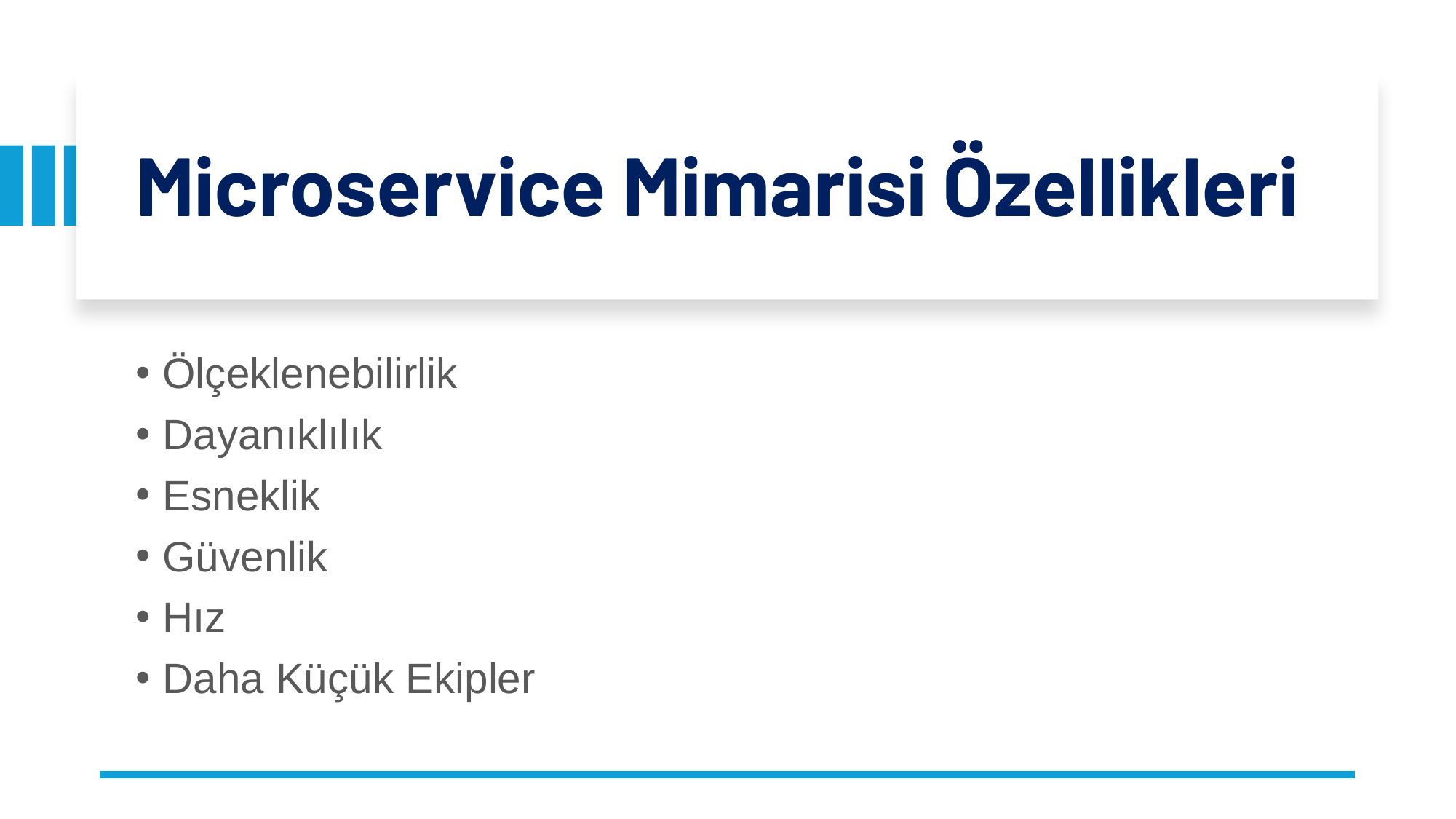

# Microservice Mimarisi Özellikleri

Ölçeklenebilirlik
Dayanıklılık
Esneklik
Güvenlik
Hız
Daha Küçük Ekipler